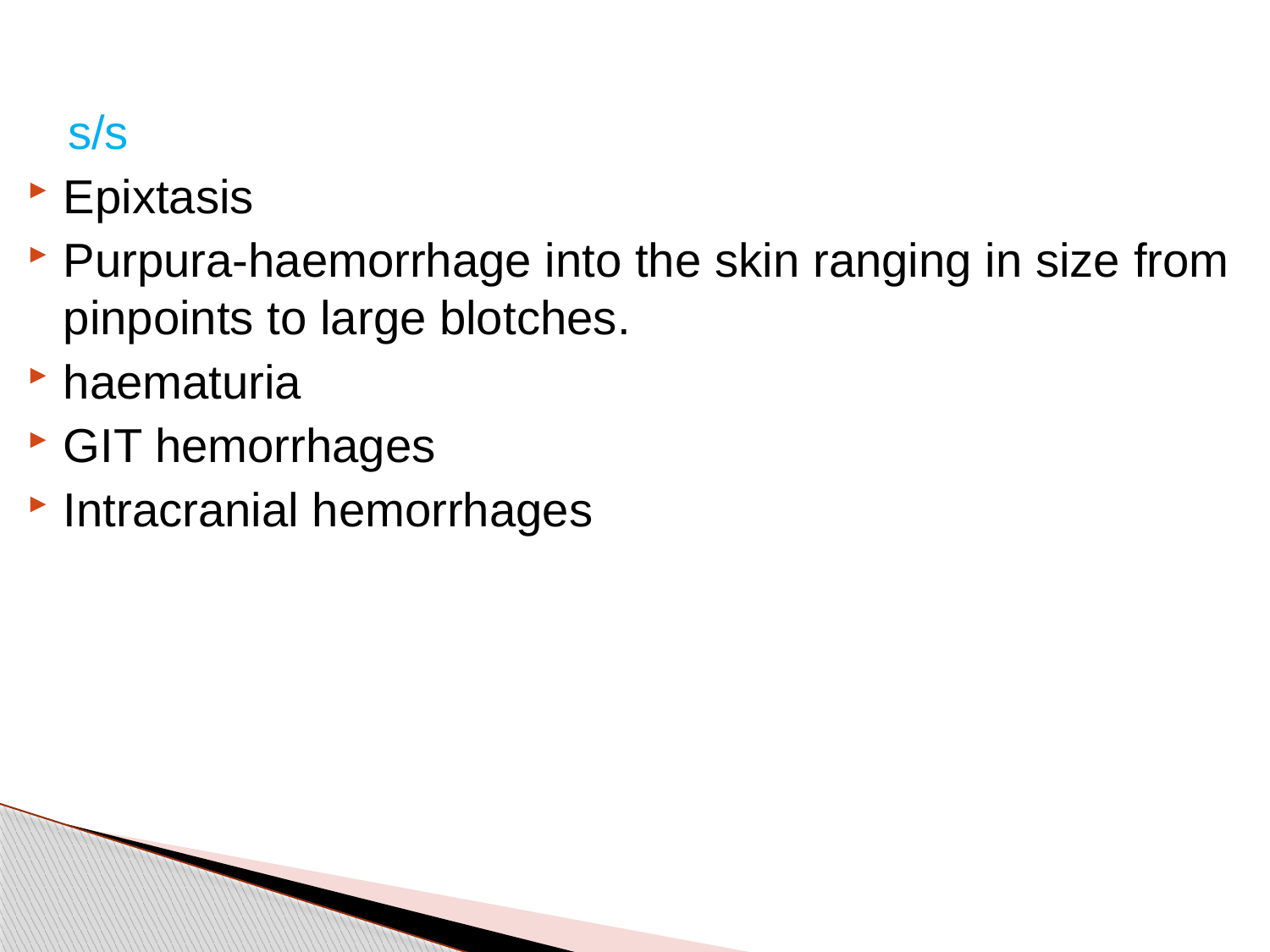

s/s
Epixtasis
Purpura-haemorrhage into the skin ranging in size from pinpoints to large blotches.
haematuria
GIT hemorrhages
Intracranial hemorrhages